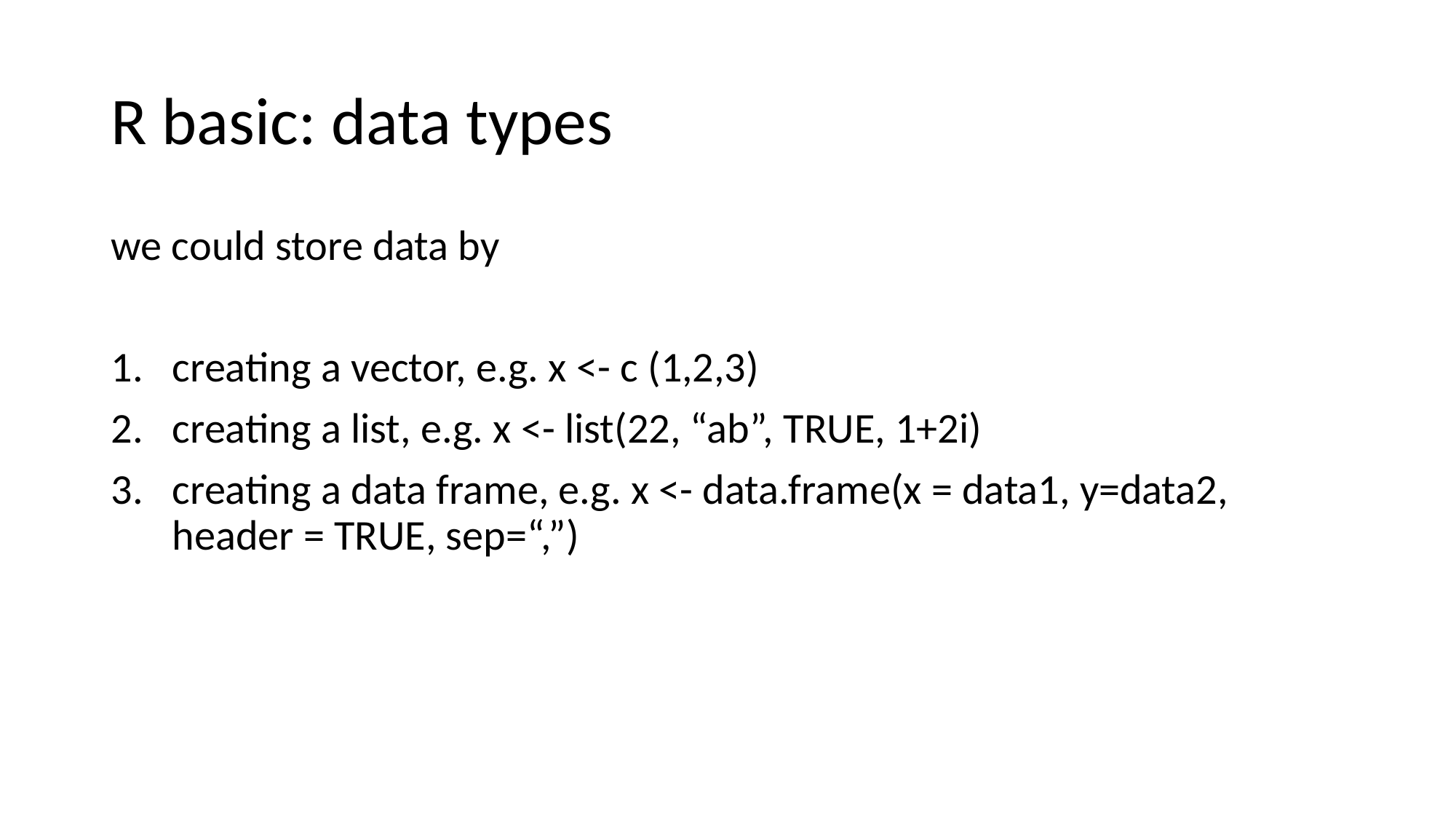

# R basic: data types
we could store data by

creating a vector, e.g. x <- c (1,2,3)
creating a list, e.g. x <- list(22, “ab”, TRUE, 1+2i)
creating a data frame, e.g. x <- data.frame(x = data1, y=data2, header = TRUE, sep=“,”)